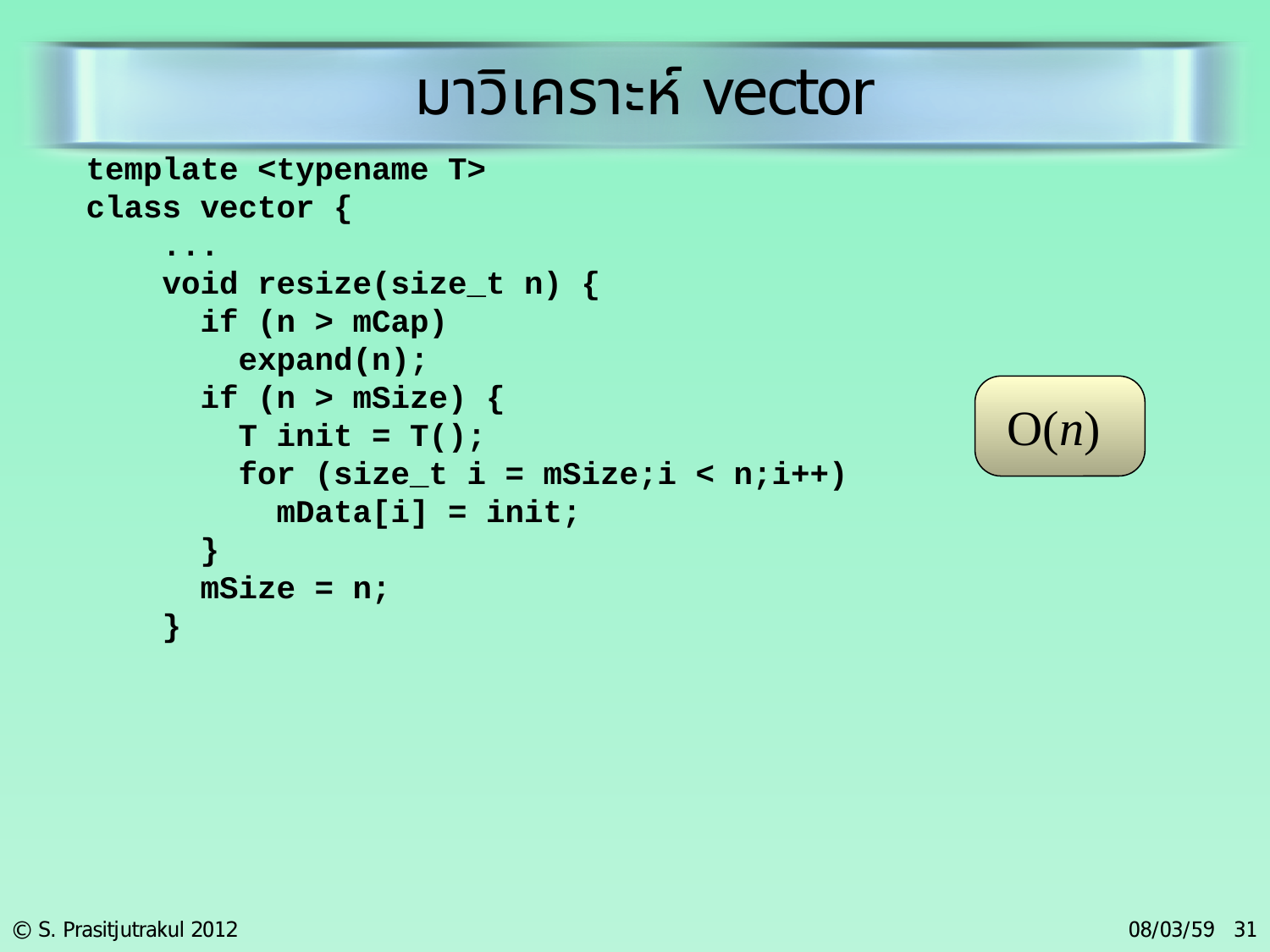

มาวิเคราะห์ vector
template <typename T>
class vector {
    ...
    void resize(size_t n) {
      if (n > mCap)
        expand(n);
      if (n > mSize) {
        T init = T();
        for (size_t i = mSize;i < n;i++)
          mData[i] = init;
      }
      mSize = n;
    }
O(n)